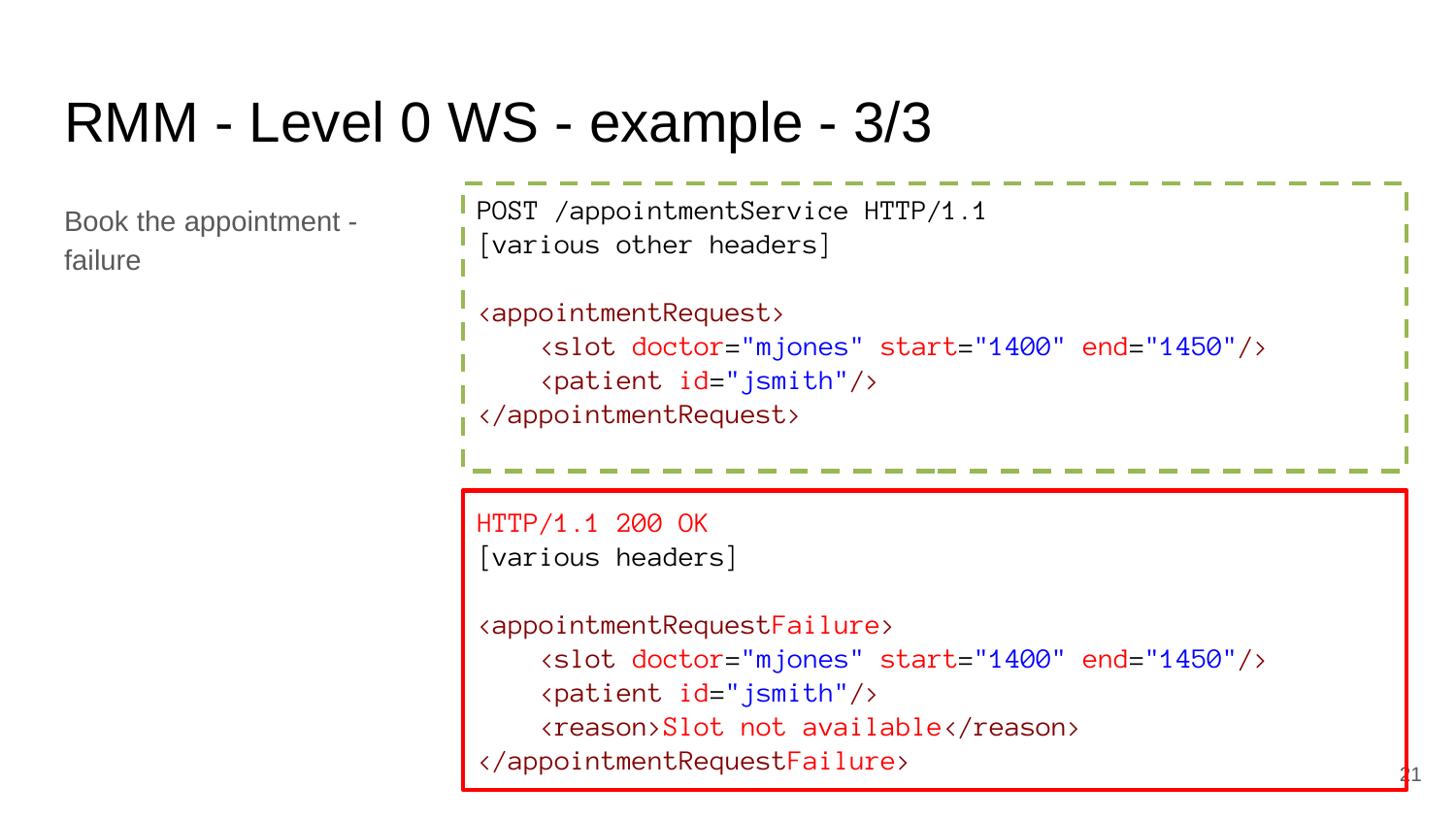

# RMM - Level 0 WS - example - 3/3
Book the appointment - failure
POST /appointmentService HTTP/1.1
[various other headers]

<appointmentRequest>
    <slot doctor="mjones" start="1400" end="1450"/>
    <patient id="jsmith"/>
</appointmentRequest>

HTTP/1.1 200 OK
[various headers]

<appointmentRequestFailure>
    <slot doctor="mjones" start="1400" end="1450"/>
    <patient id="jsmith"/>
    <reason>Slot not available</reason>
</appointmentRequestFailure>
21